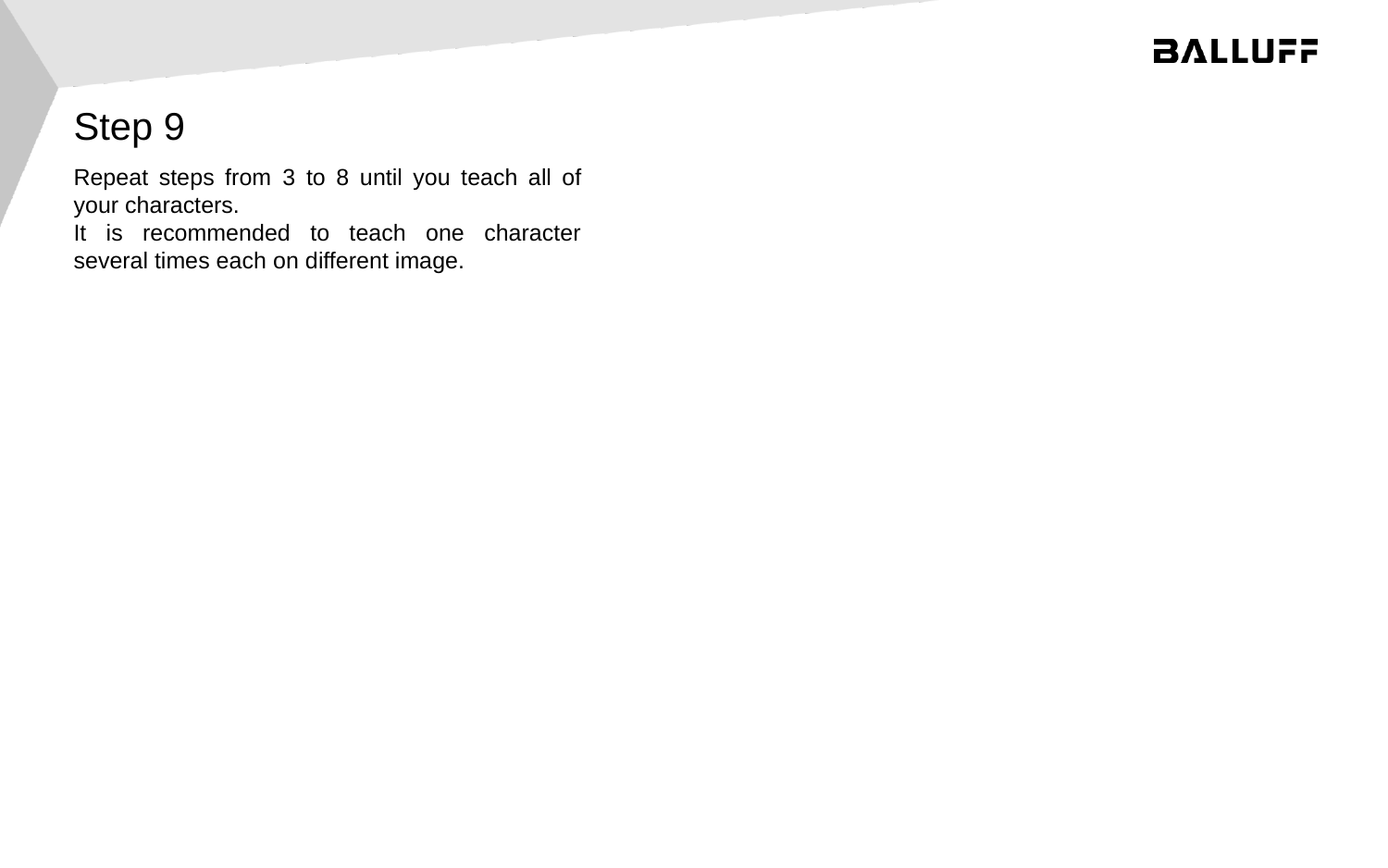

Step 9
Repeat steps from 3 to 8 until you teach all of your characters.
It is recommended to teach one character several times each on different image.